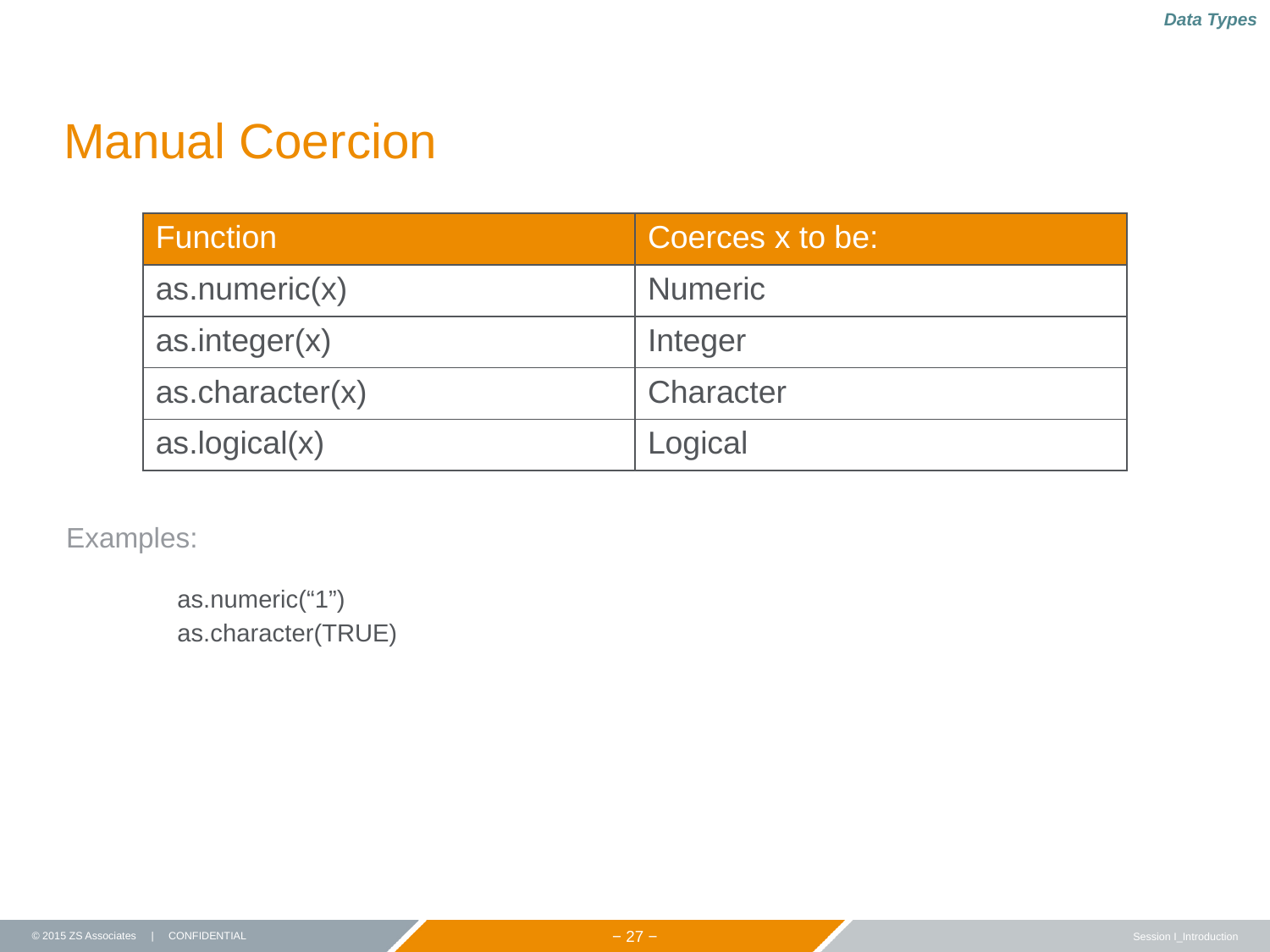

Data Types
# Manual Coercion
| Function | Coerces x to be: |
| --- | --- |
| as.numeric(x) | Numeric |
| as.integer(x) | Integer |
| as.character(x) | Character |
| as.logical(x) | Logical |
Examples:
as.numeric(“1”)
as.character(TRUE)